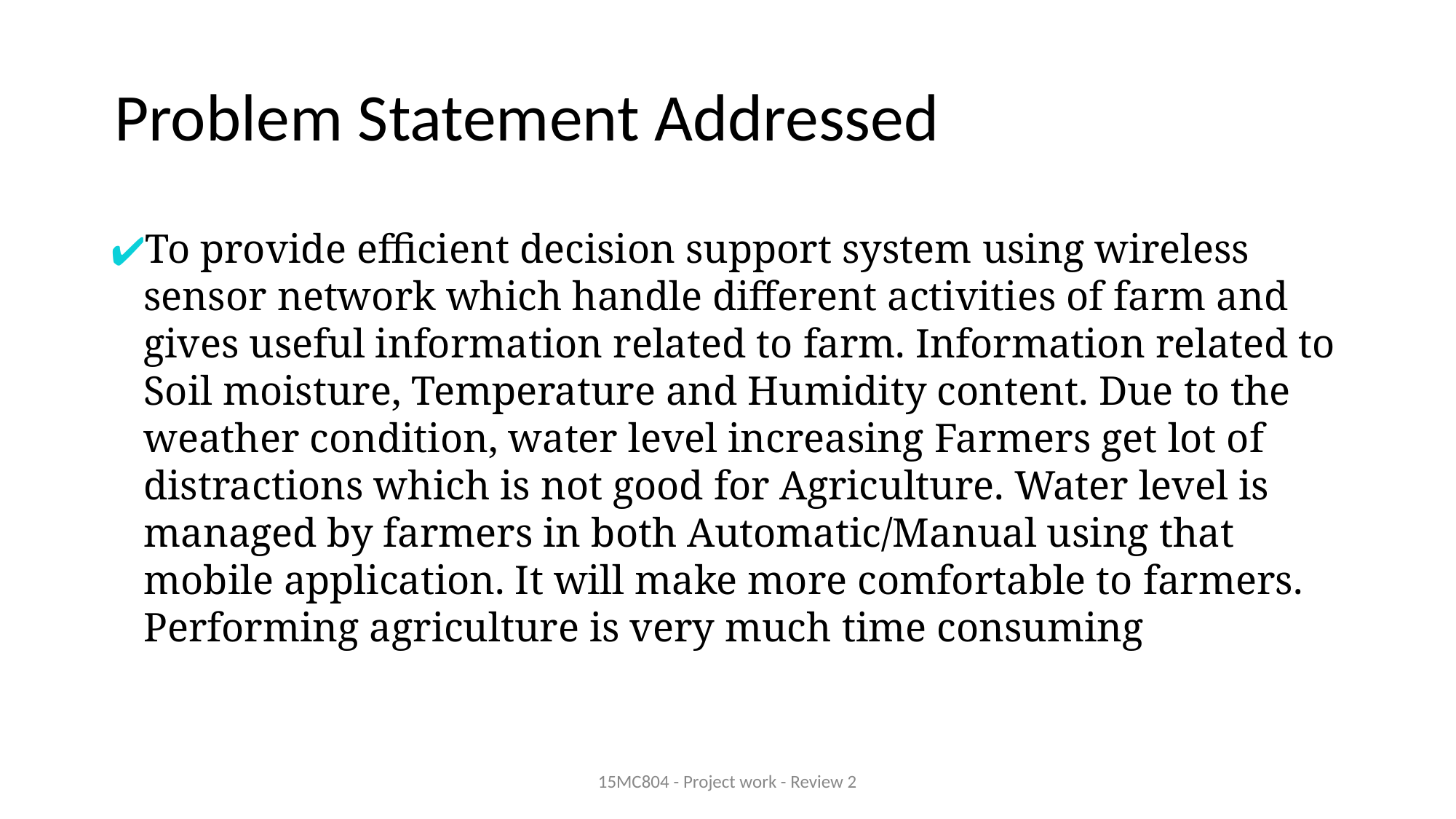

# Problem Statement Addressed
To provide efficient decision support system using wireless sensor network which handle different activities of farm and gives useful information related to farm. Information related to Soil moisture, Temperature and Humidity content. Due to the weather condition, water level increasing Farmers get lot of distractions which is not good for Agriculture. Water level is managed by farmers in both Automatic/Manual using that mobile application. It will make more comfortable to farmers. Performing agriculture is very much time consuming

15MC804 - Project work - Review 2